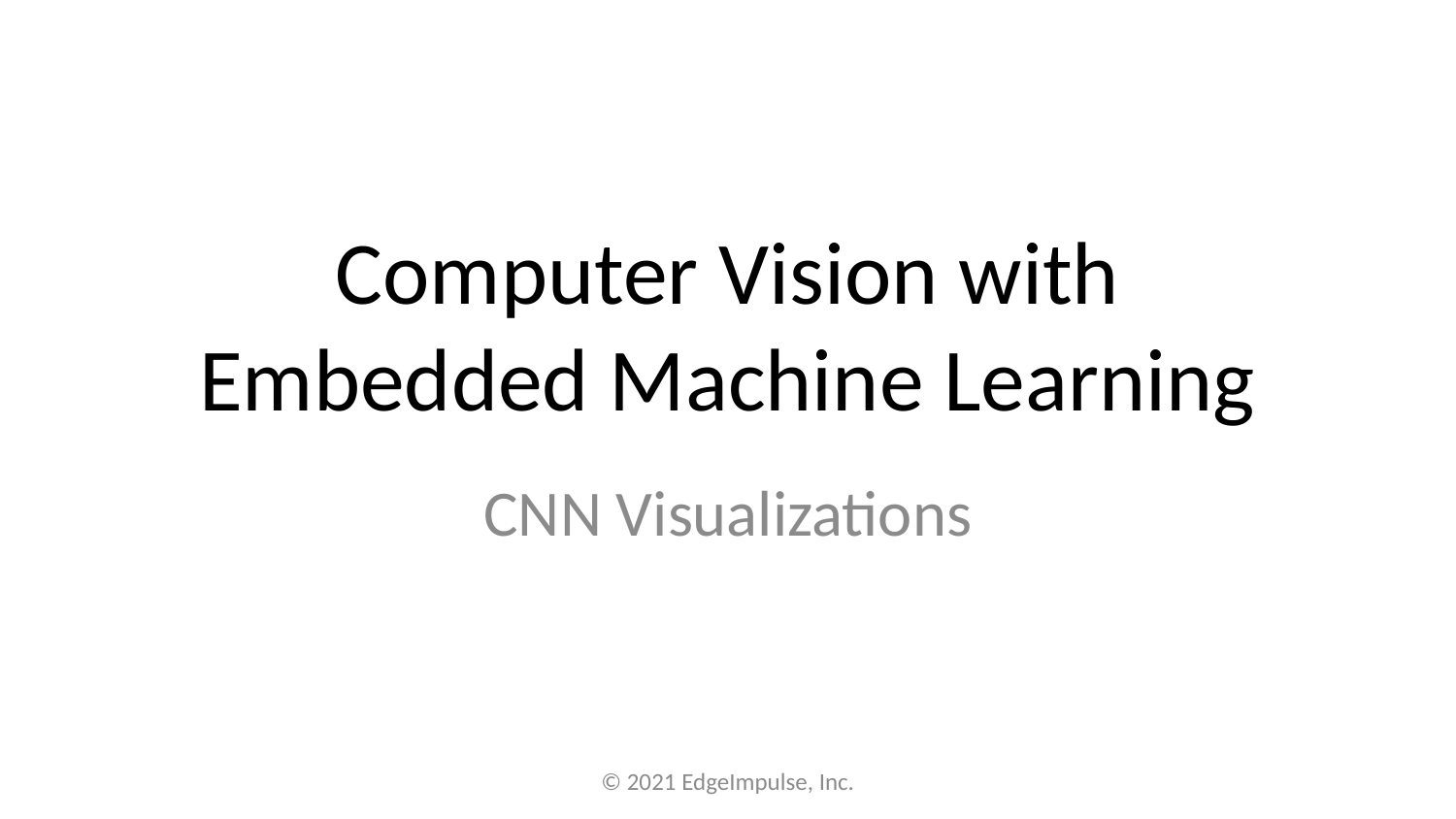

# Computer Vision with Embedded Machine Learning
CNN Visualizations
© 2021 EdgeImpulse, Inc.